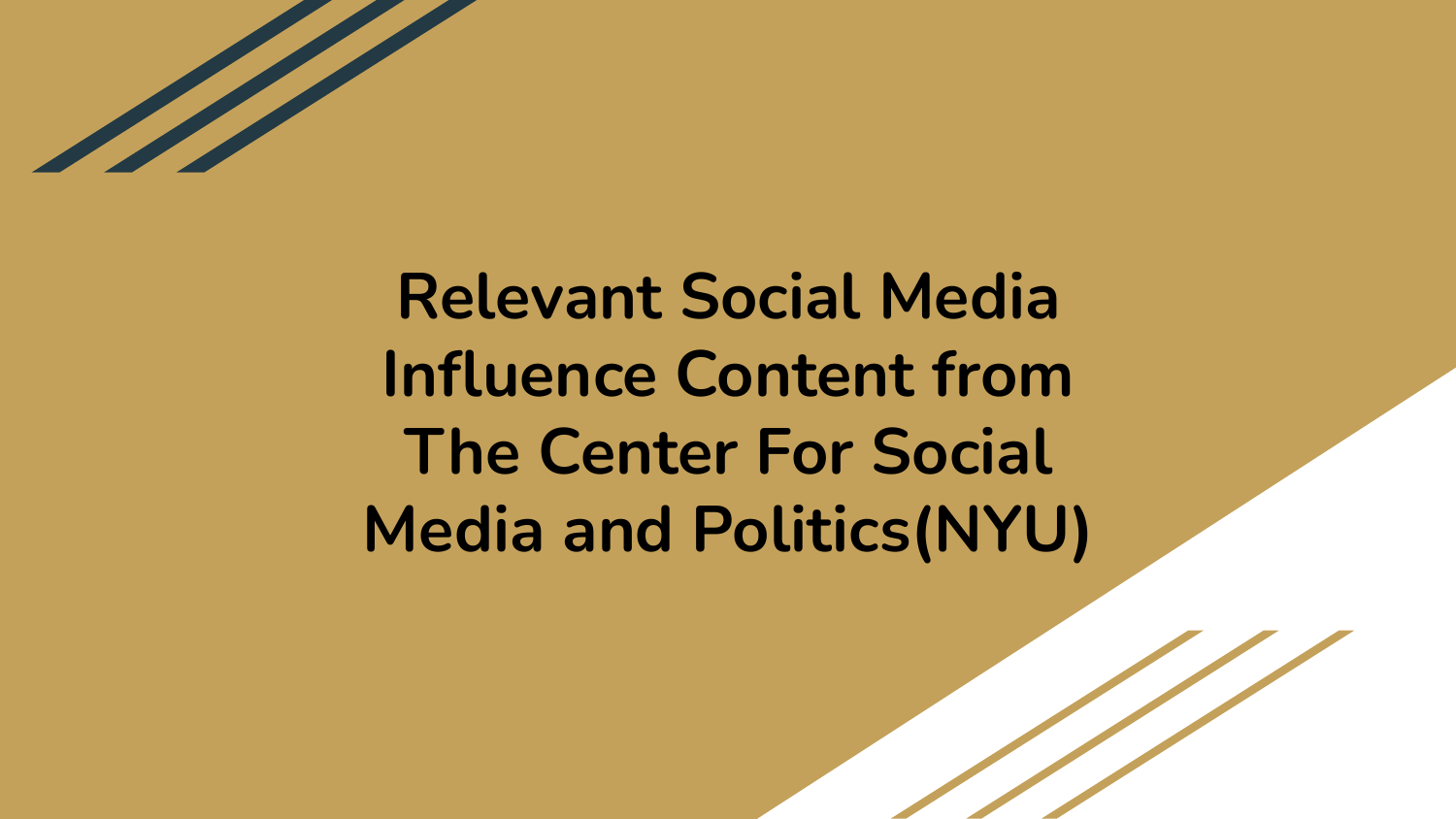

# Relevant Social Media Influence Content from The Center For Social Media and Politics(NYU)